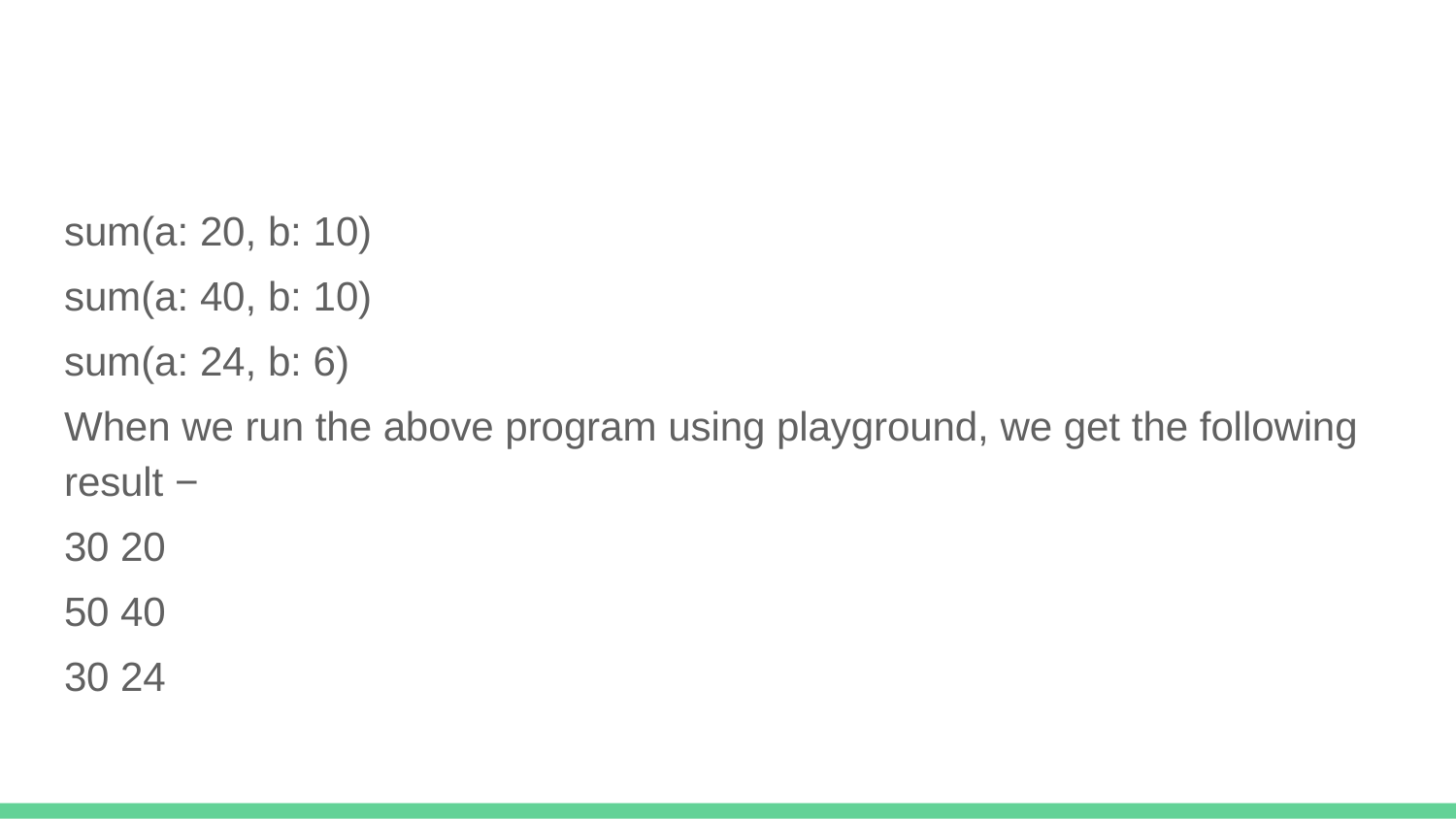

#
sum(a: 20, b: 10)
sum(a: 40, b: 10)
sum(a: 24, b: 6)
When we run the above program using playground, we get the following result −
30 20
50 40
30 24